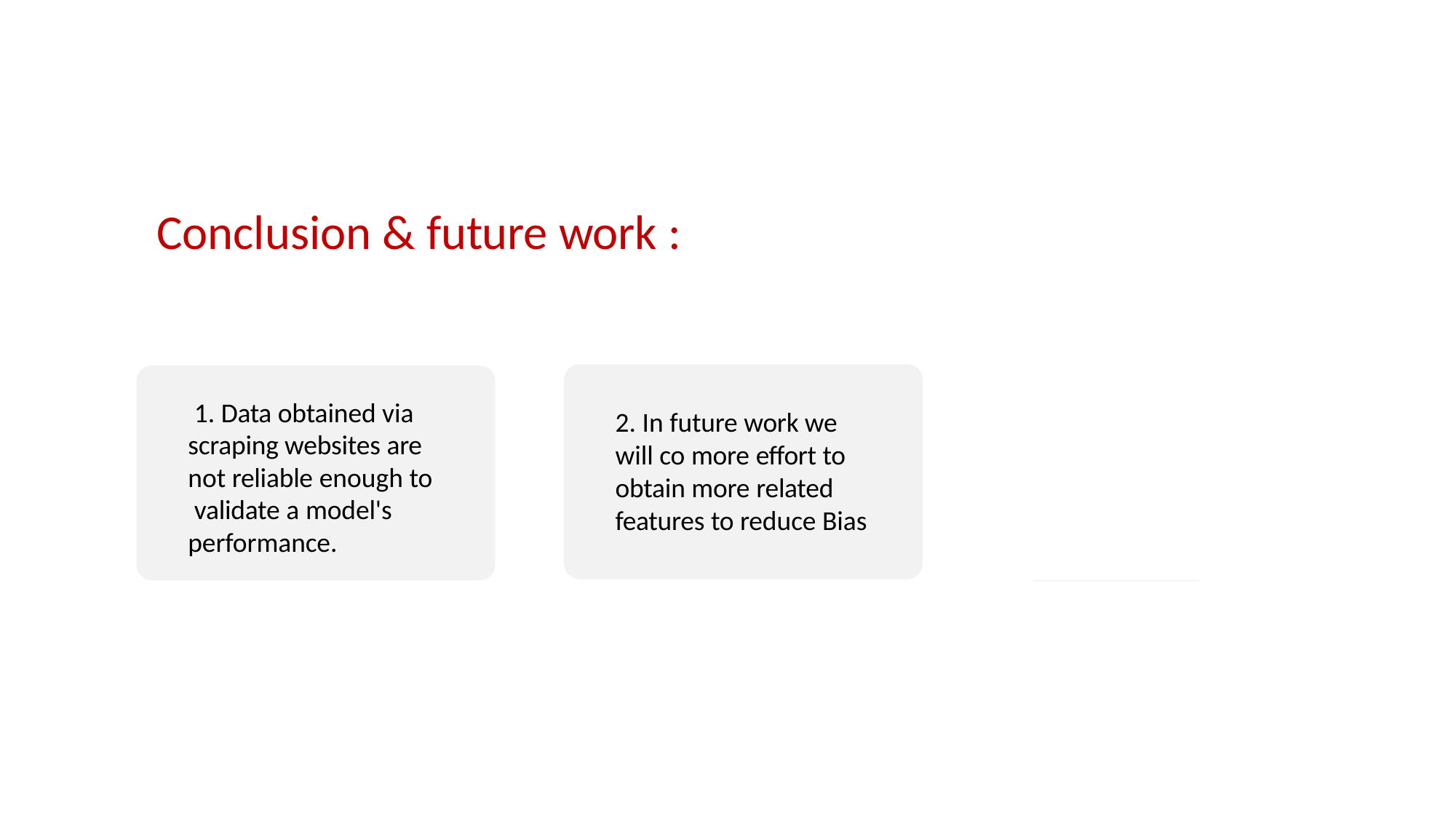

# Conclusion & future work :

1. Data obtained via  scraping websites are  not reliable enough to  validate a model's  performance.
2. In future work we  will co more effort to  obtain more related  features to reduce Bias